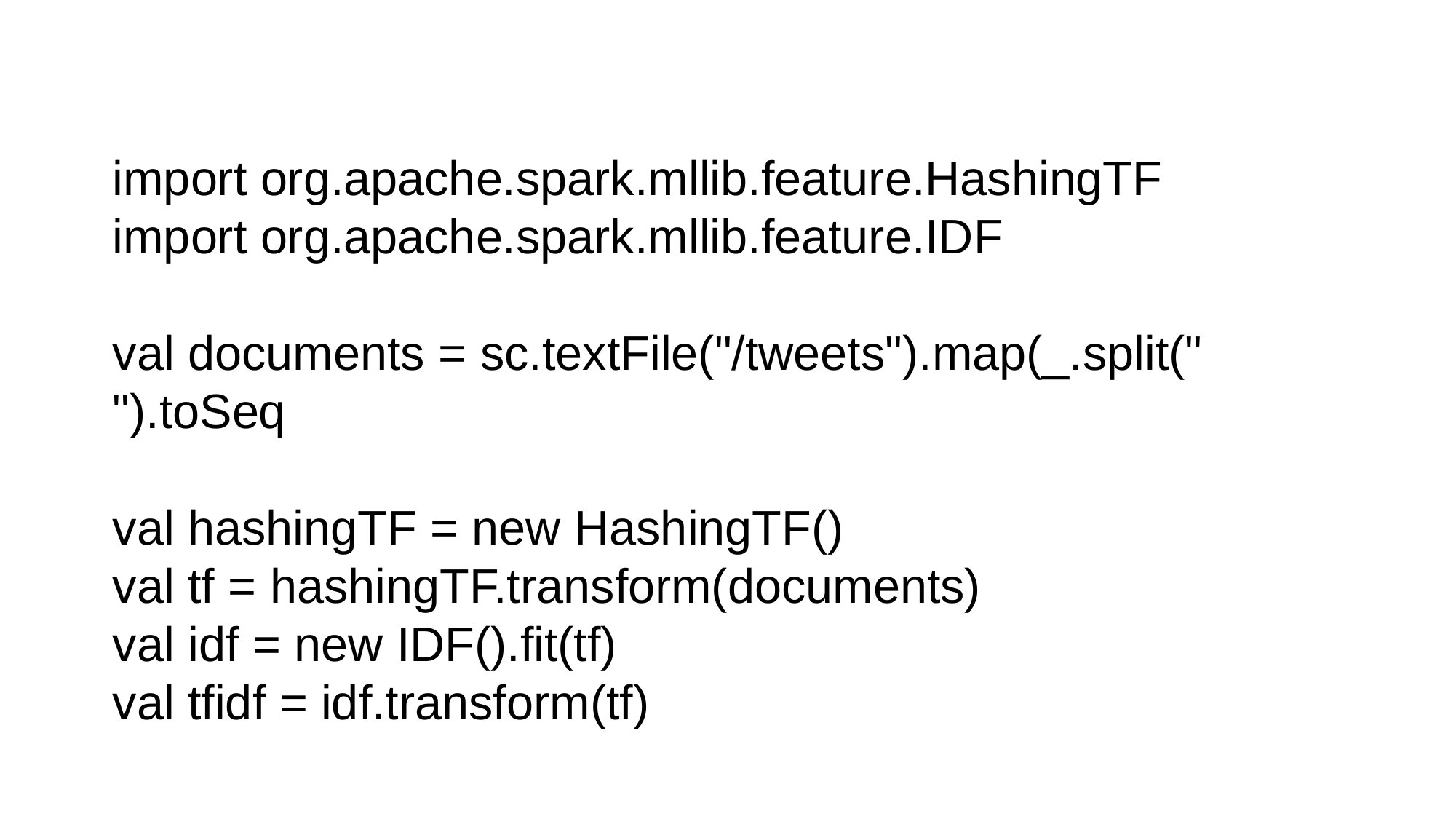

import org.apache.spark.mllib.feature.HashingTF
import org.apache.spark.mllib.feature.IDF

val documents = sc.textFile("/tweets").map(_.split(" ").toSeq

val hashingTF = new HashingTF()
val tf = hashingTF.transform(documents)
val idf = new IDF().fit(tf)
val tfidf = idf.transform(tf)